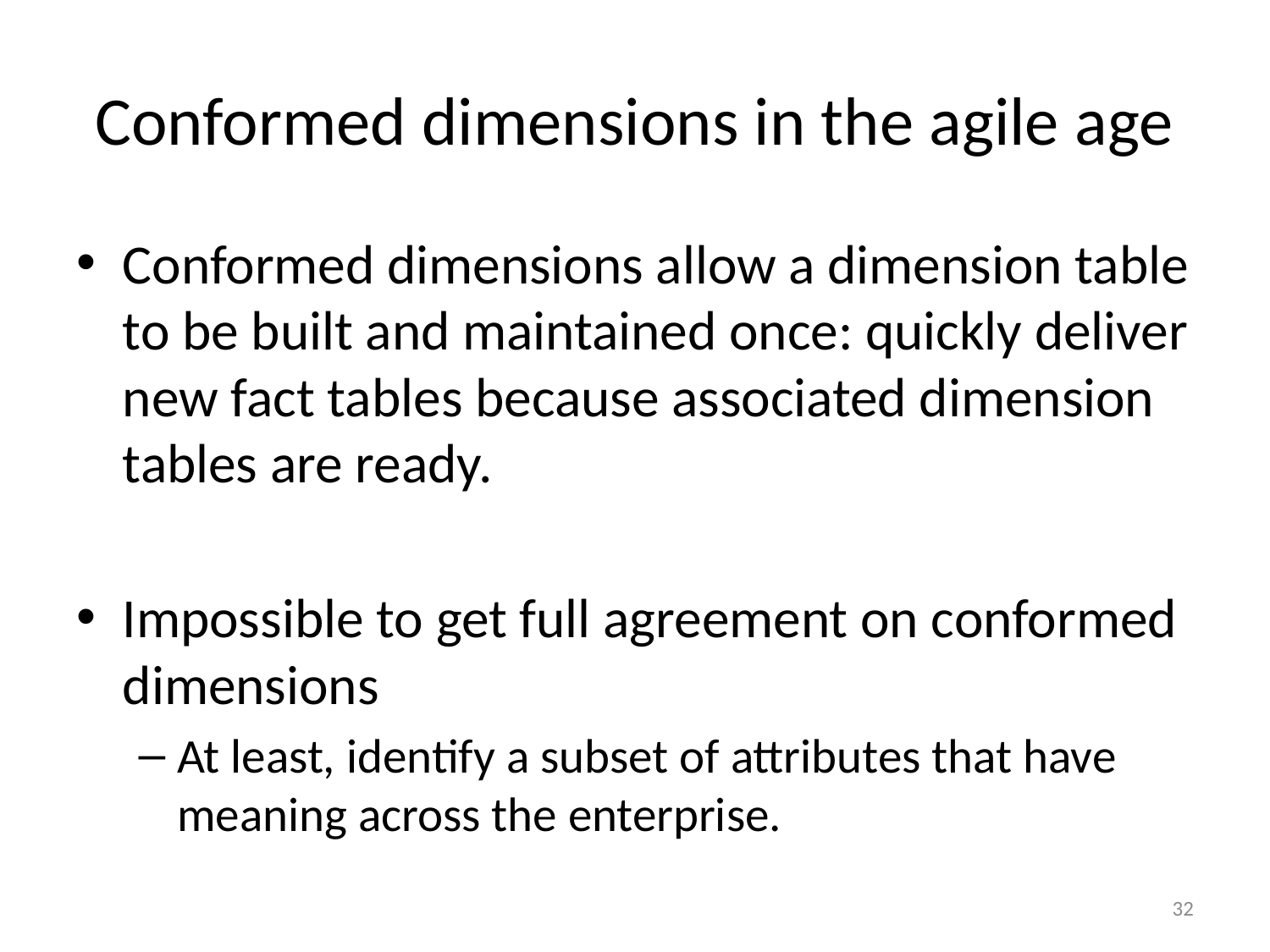

# Conformed dimensions in the agile age
Conformed dimensions allow a dimension table to be built and maintained once: quickly deliver new fact tables because associated dimension tables are ready.

Impossible to get full agreement on conformed dimensions
At least, identify a subset of attributes that have meaning across the enterprise.
32